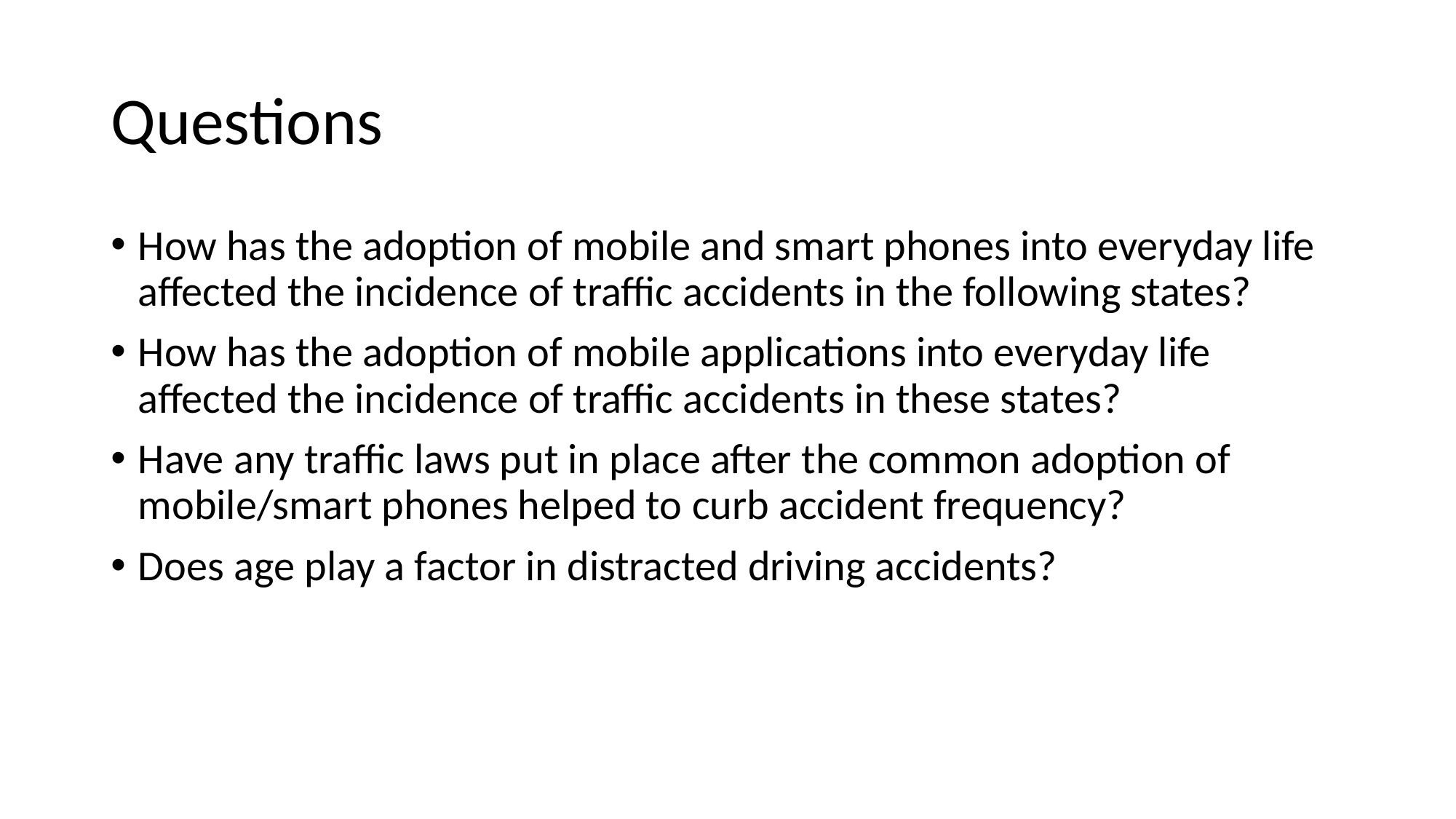

# Questions
How has the adoption of mobile and smart phones into everyday life affected the incidence of traffic accidents in the following states?
How has the adoption of mobile applications into everyday life affected the incidence of traffic accidents in these states?
Have any traffic laws put in place after the common adoption of mobile/smart phones helped to curb accident frequency?
Does age play a factor in distracted driving accidents?